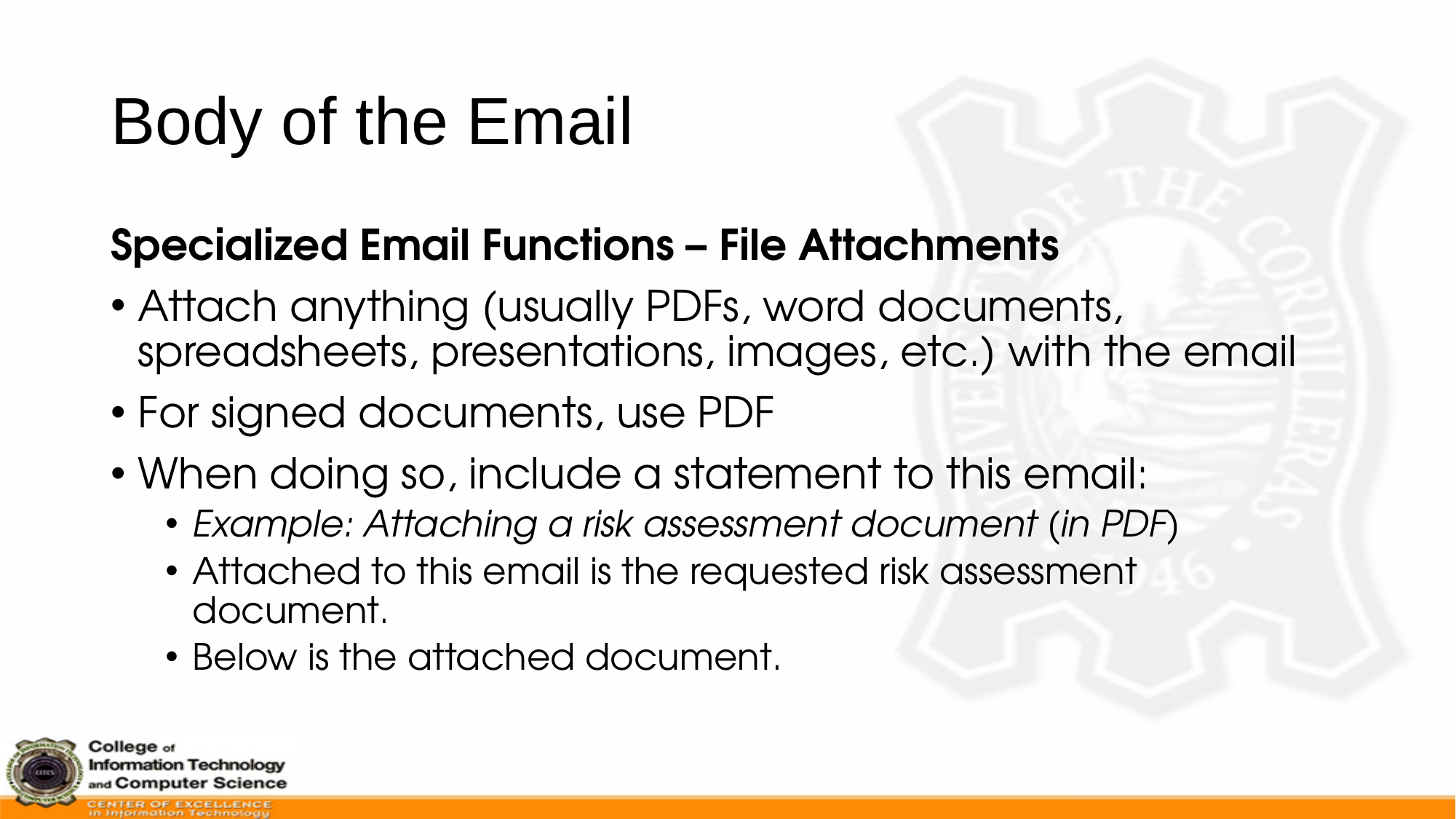

# Body of the Email
Specialized Email Functions – File Attachments
Attach anything (usually PDFs, word documents, spreadsheets, presentations, images, etc.) with the email
For signed documents, use PDF
When doing so, include a statement to this email:
Example: Attaching a risk assessment document (in PDF)
Attached to this email is the requested risk assessment document.
Below is the attached document.